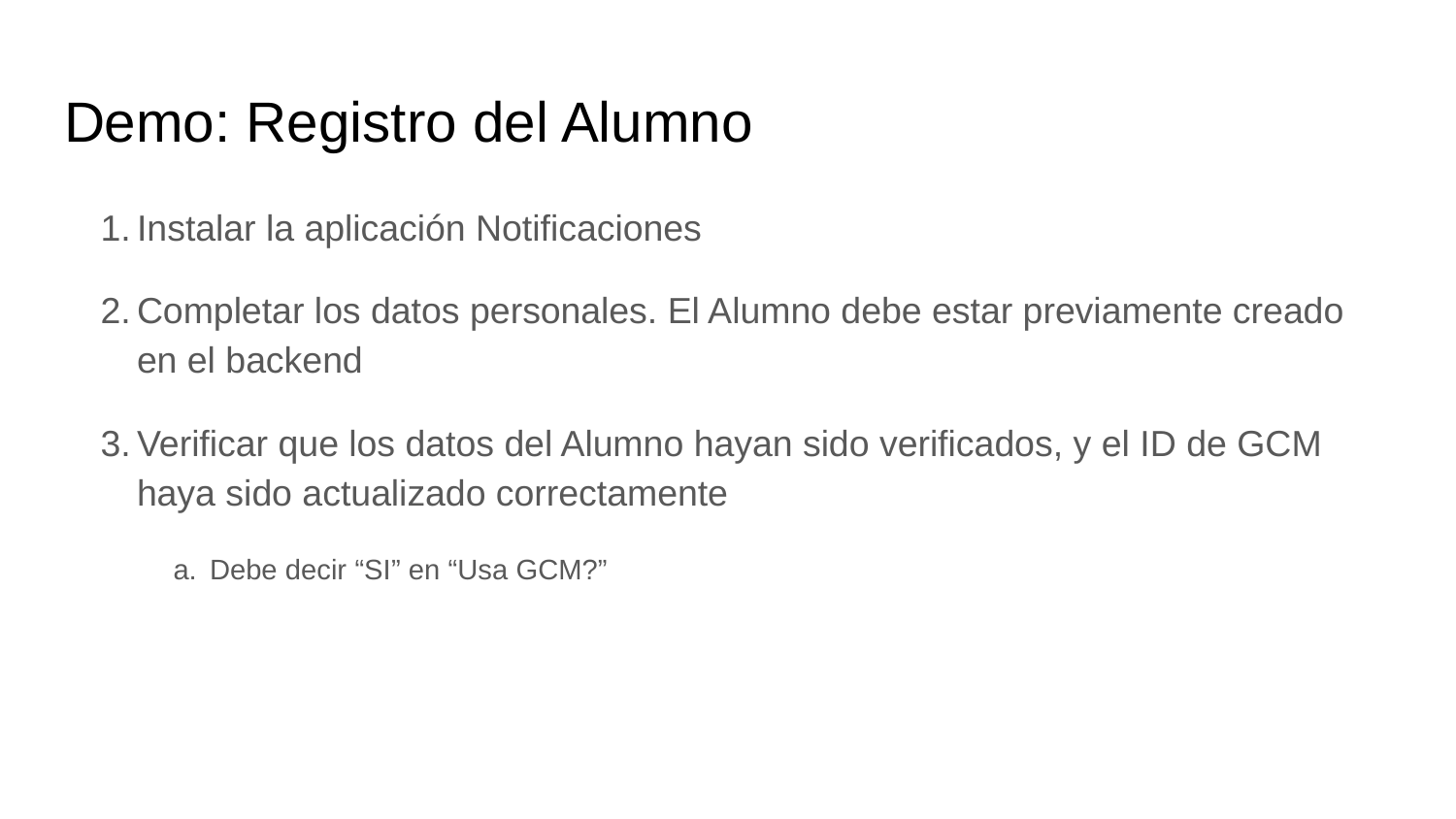

# Demo: Registro del Alumno
Instalar la aplicación Notificaciones
Completar los datos personales. El Alumno debe estar previamente creado en el backend
Verificar que los datos del Alumno hayan sido verificados, y el ID de GCM haya sido actualizado correctamente
Debe decir “SI” en “Usa GCM?”